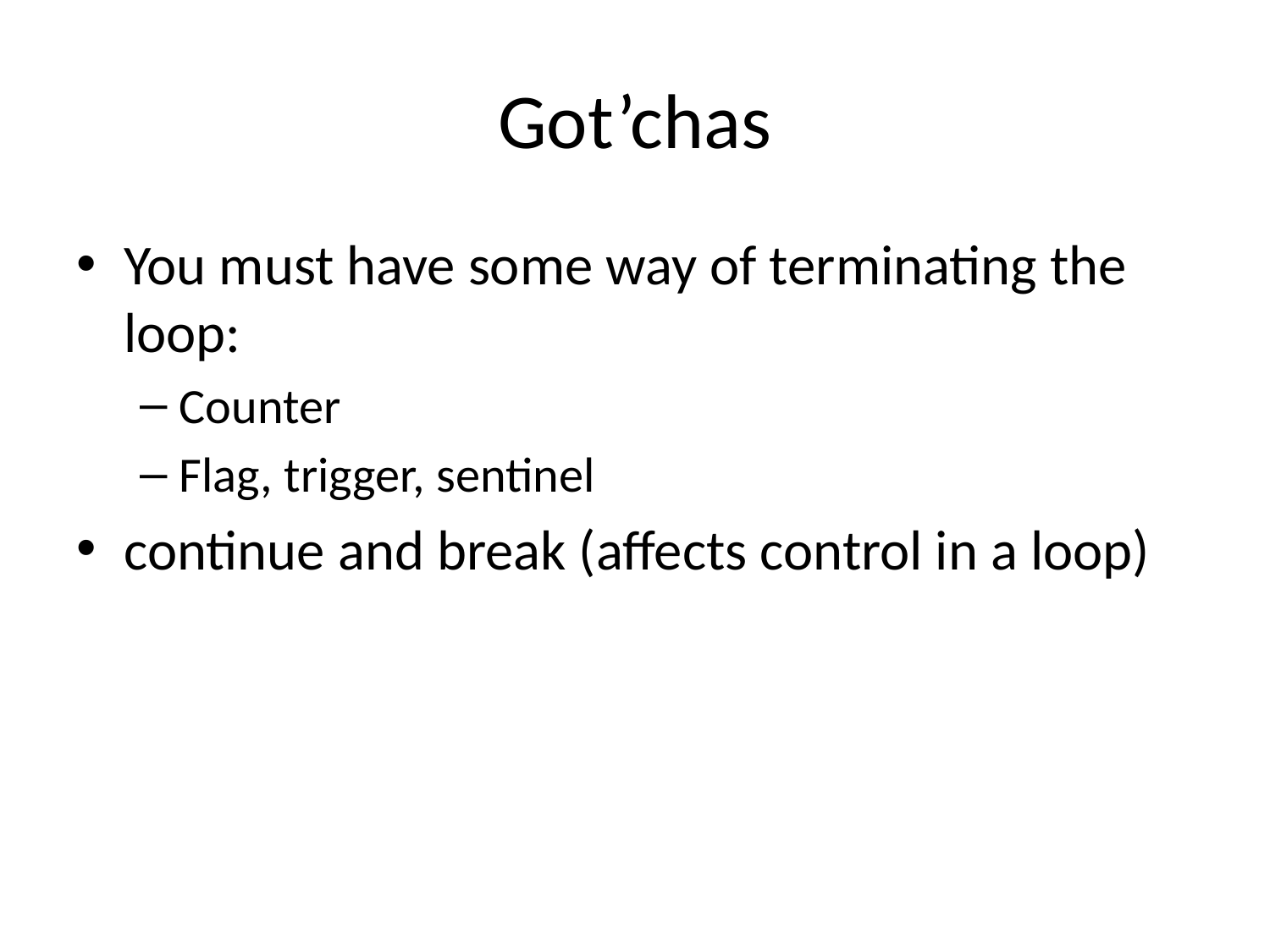

# Got’chas
You must have some way of terminating the loop:
Counter
Flag, trigger, sentinel
continue and break (affects control in a loop)